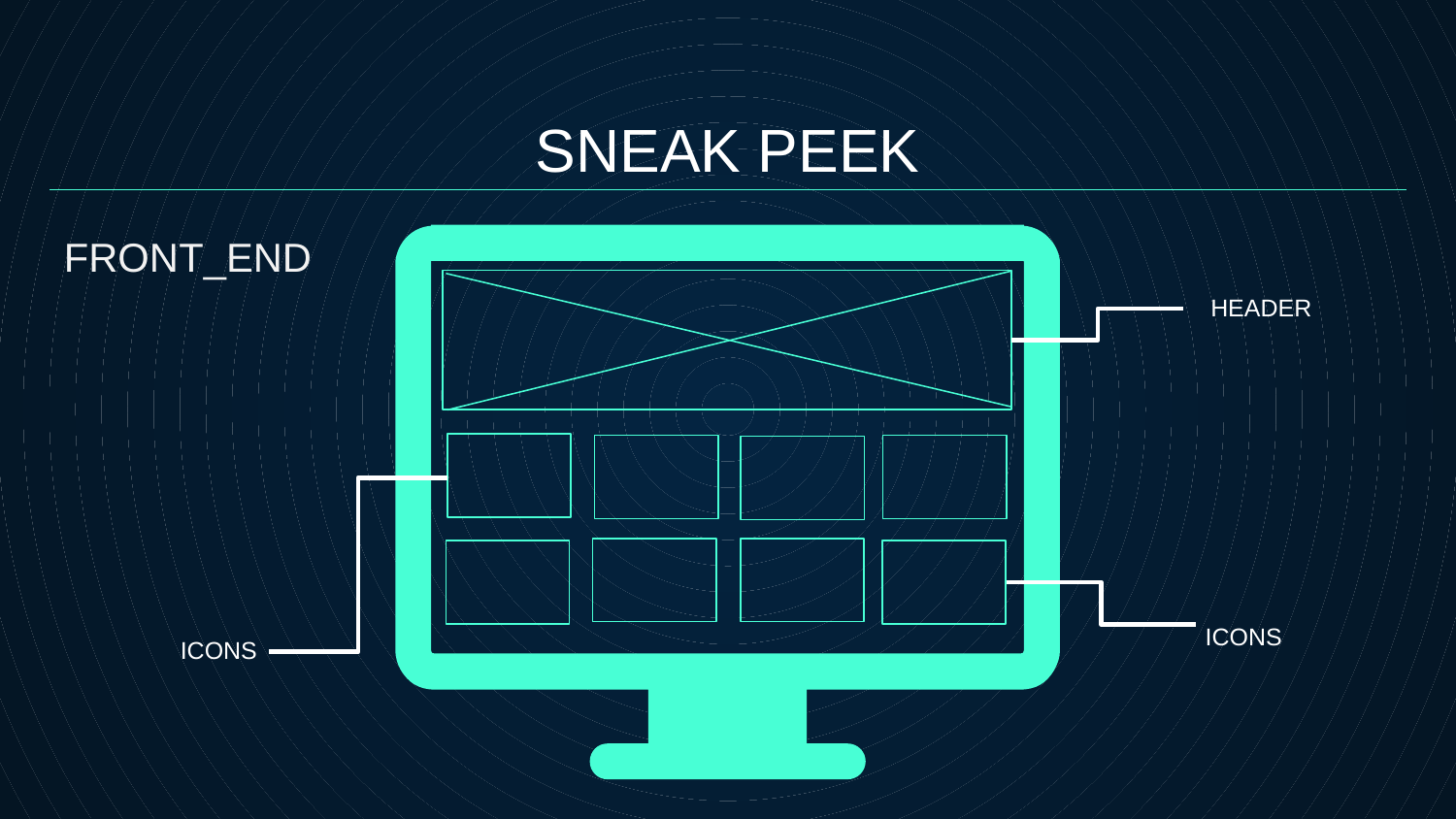

# SNEAK PEEK
FRONT_END

HEADER

ICONS
ICONS